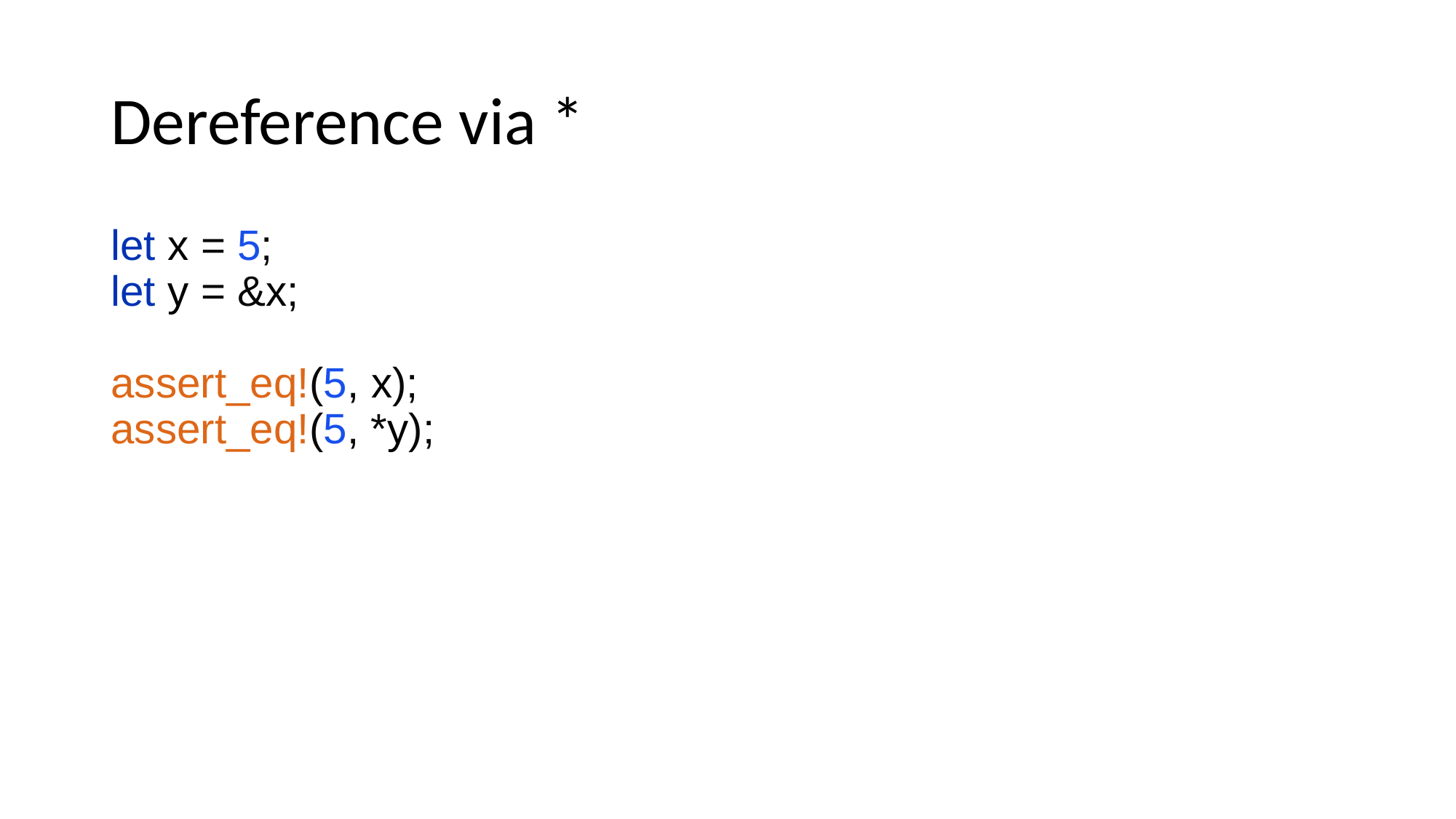

# Dereference via *
let x = 5;
let y = &x;
assert_eq!(5, x);
assert_eq!(5, *y);